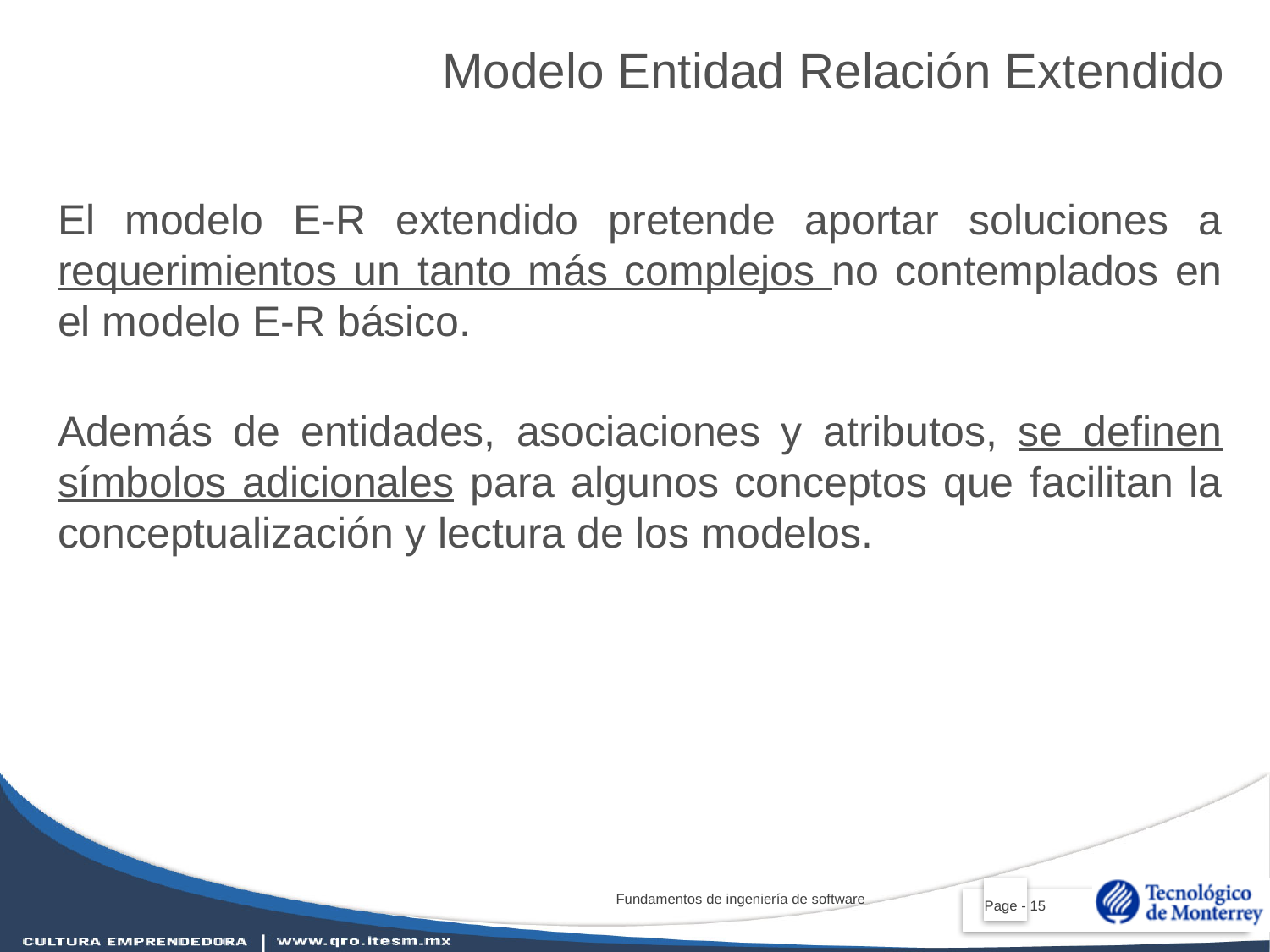

# Modelo Entidad Relación Extendido
El modelo E-R extendido pretende aportar soluciones a requerimientos un tanto más complejos no contemplados en el modelo E-R básico.
Además de entidades, asociaciones y atributos, se definen símbolos adicionales para algunos conceptos que facilitan la conceptualización y lectura de los modelos.